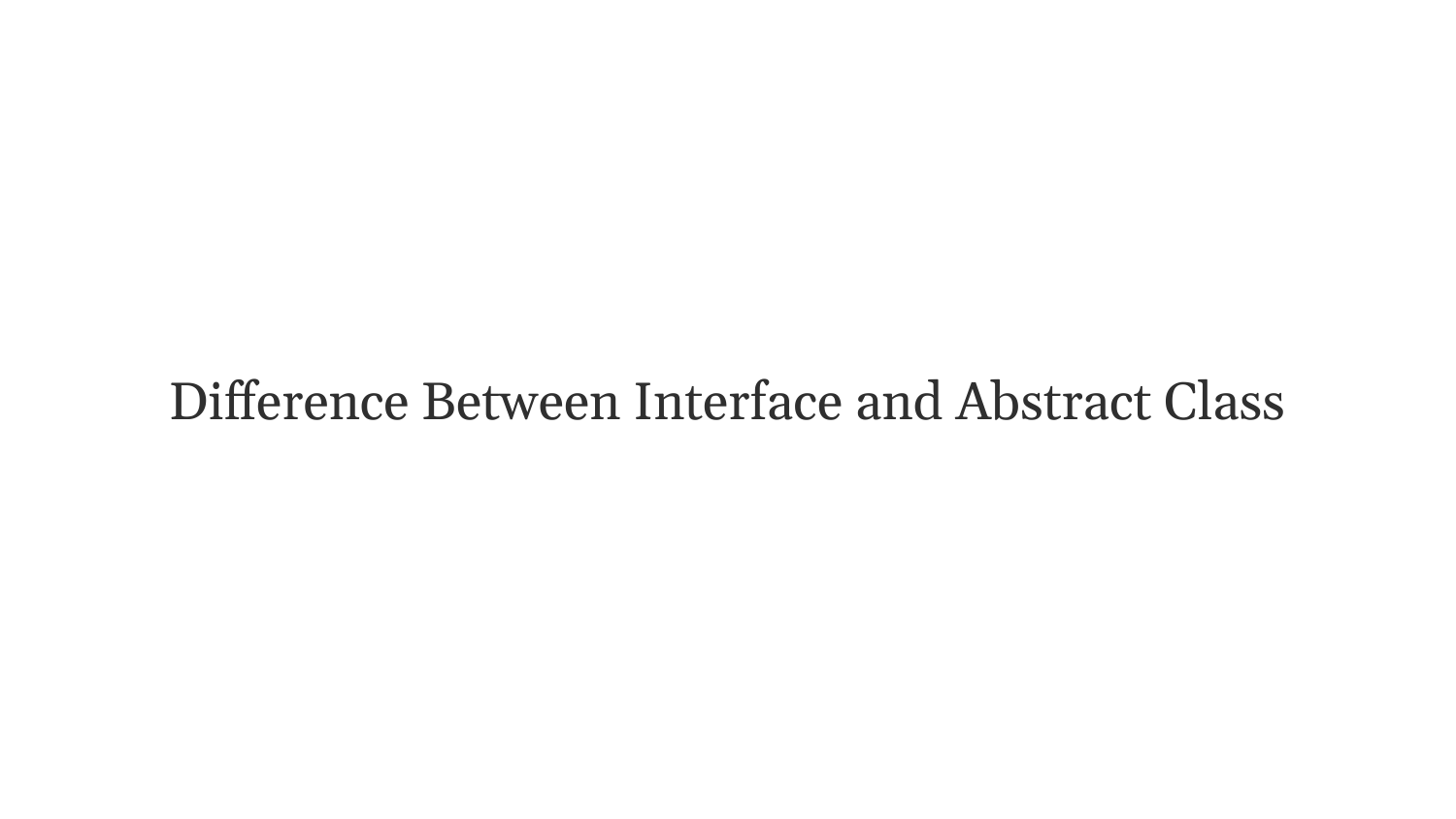

# Difference Between Interface and Abstract Class